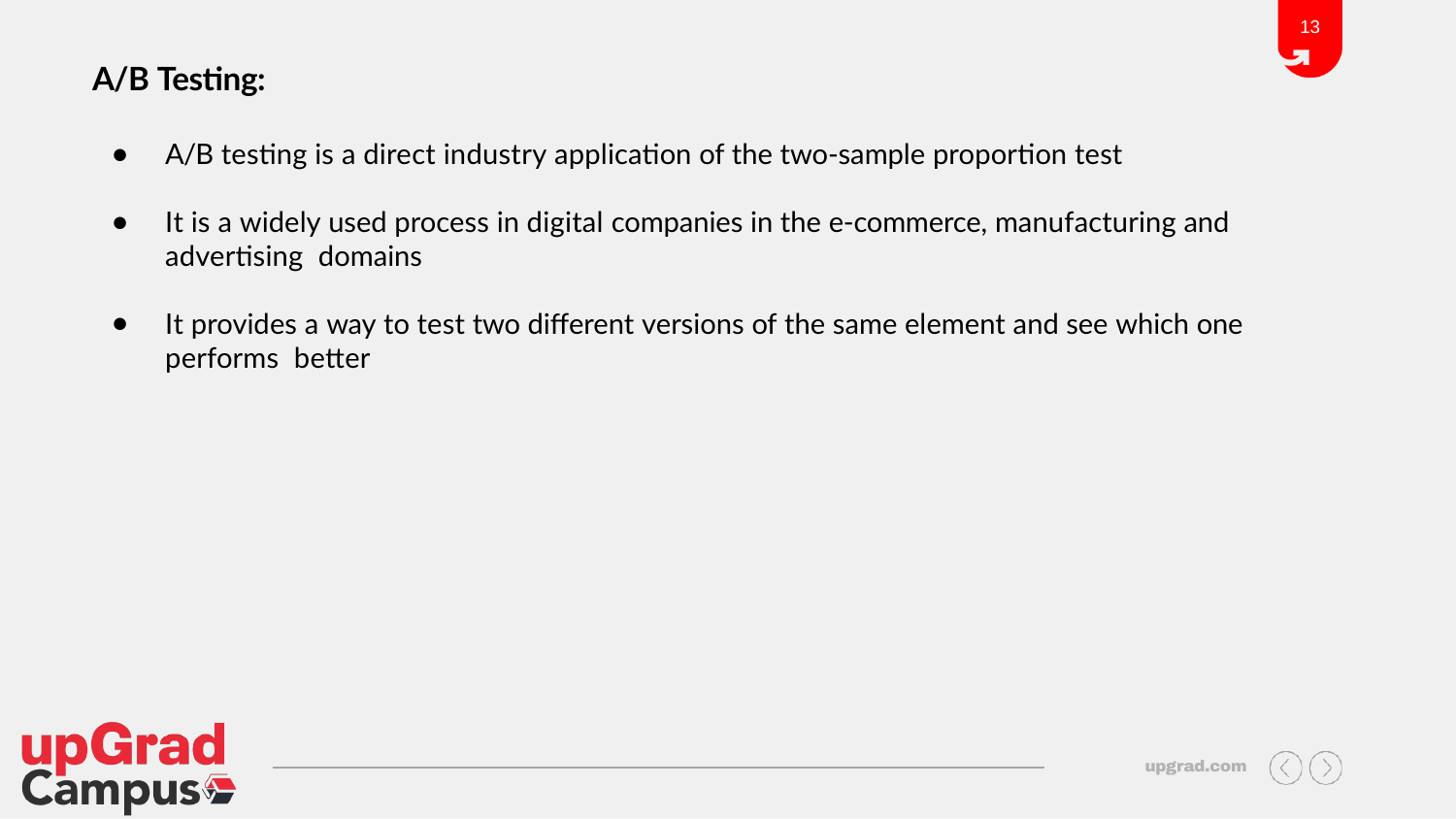

13
# A/B Testing:
A/B testing is a direct industry application of the two-sample proportion test

It is a widely used process in digital companies in the e-commerce, manufacturing and advertising  domains

It provides a way to test two different versions of the same element and see which one performs  better

upgrad.com